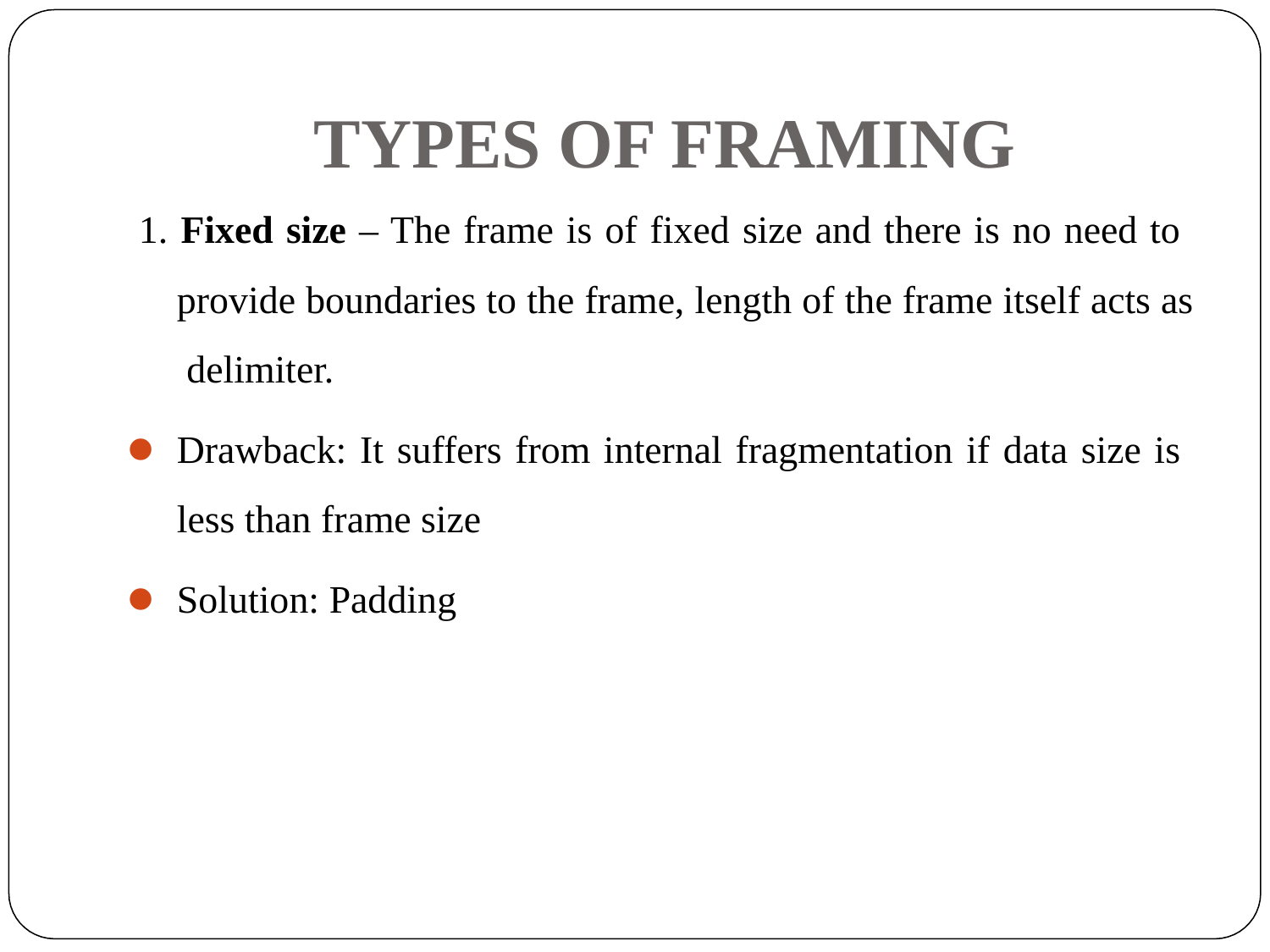

# TYPES OF FRAMING
1. Fixed size – The frame is of fixed size and there is no need to  provide boundaries to the frame, length of the frame itself acts as  delimiter.
Drawback: It suffers from internal fragmentation if data size is  less than frame size
Solution: Padding